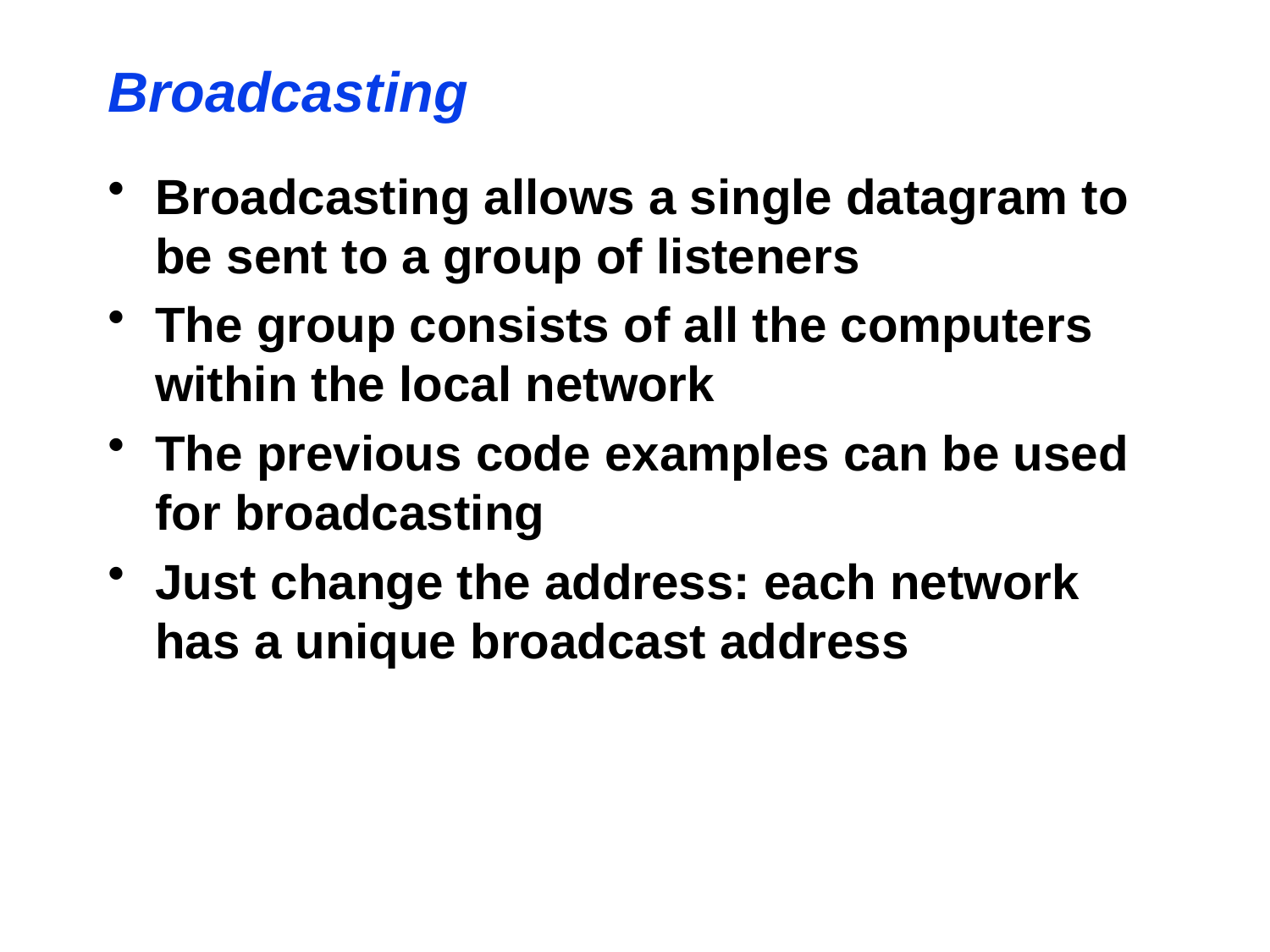

Broadcasting
Broadcasting allows a single datagram to be sent to a group of listeners
The group consists of all the computers within the local network
The previous code examples can be used for broadcasting
Just change the address: each network has a unique broadcast address